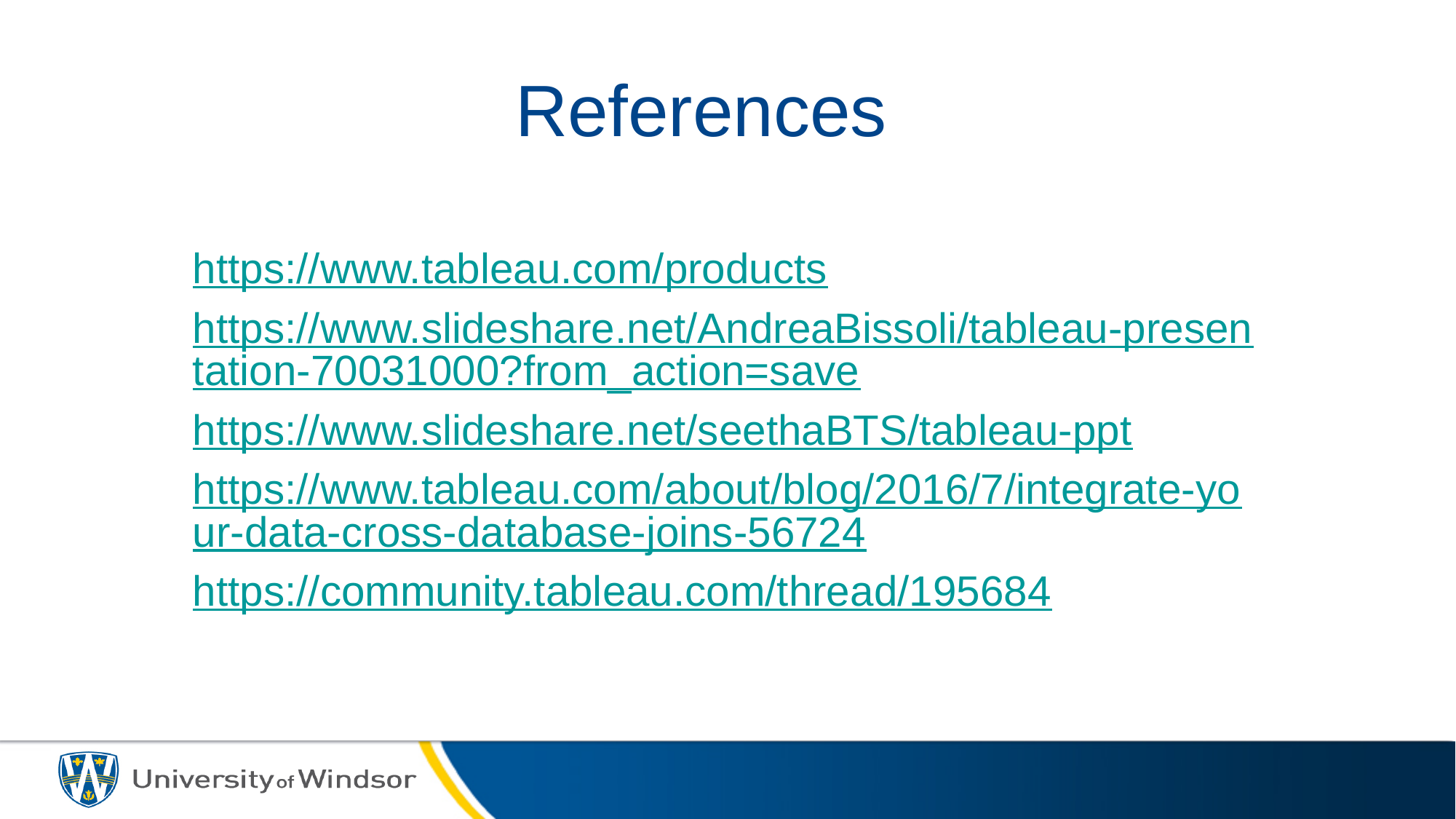

# References
https://www.tableau.com/products
https://www.slideshare.net/AndreaBissoli/tableau-presentation-70031000?from_action=save
https://www.slideshare.net/seethaBTS/tableau-ppt
https://www.tableau.com/about/blog/2016/7/integrate-your-data-cross-database-joins-56724
https://community.tableau.com/thread/195684